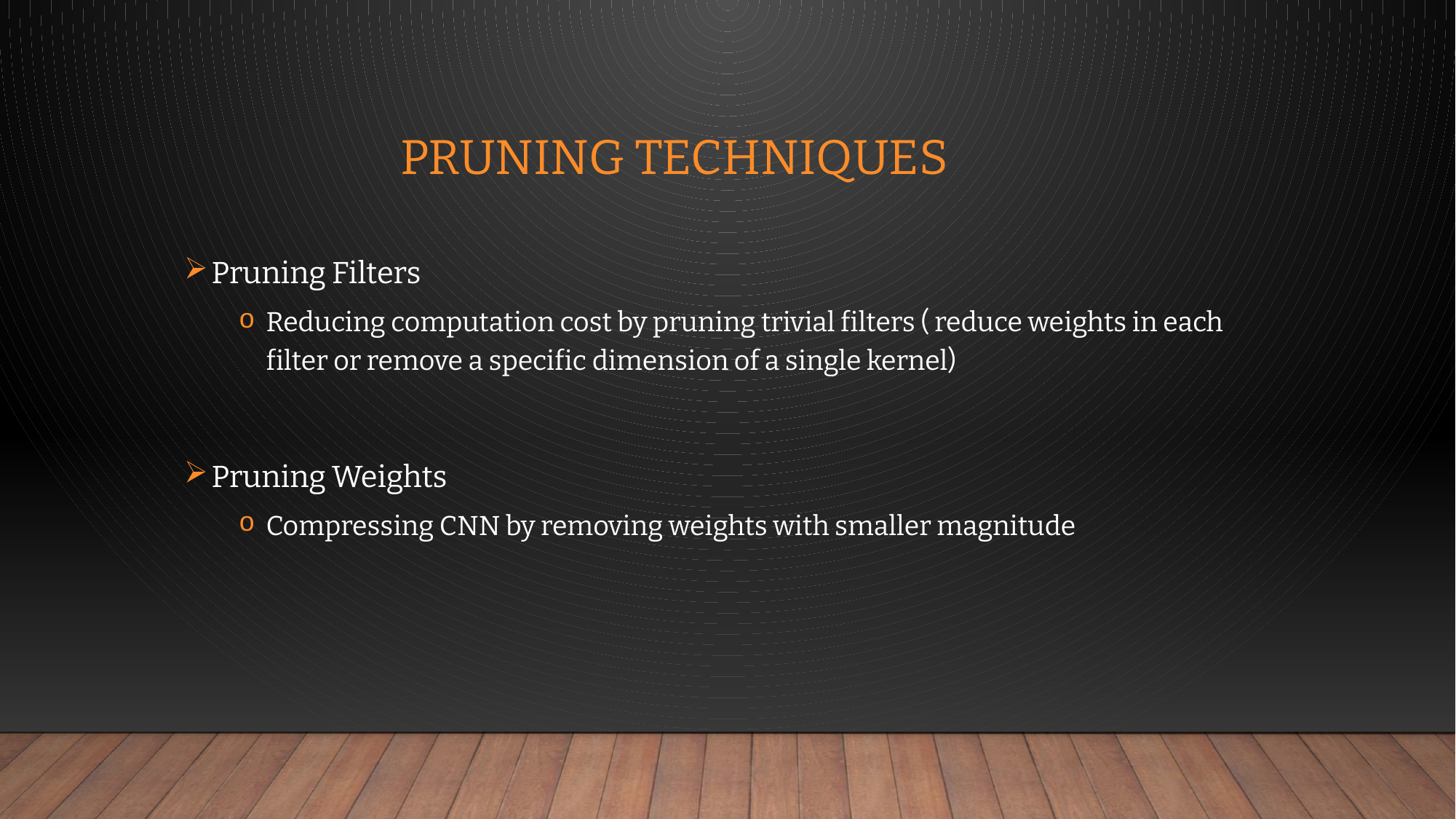

# PRUNING Techniques
Pruning Filters
Reducing computation cost by pruning trivial filters ( reduce weights in each filter or remove a specific dimension of a single kernel)

Pruning Weights
Compressing CNN by removing weights with smaller magnitude